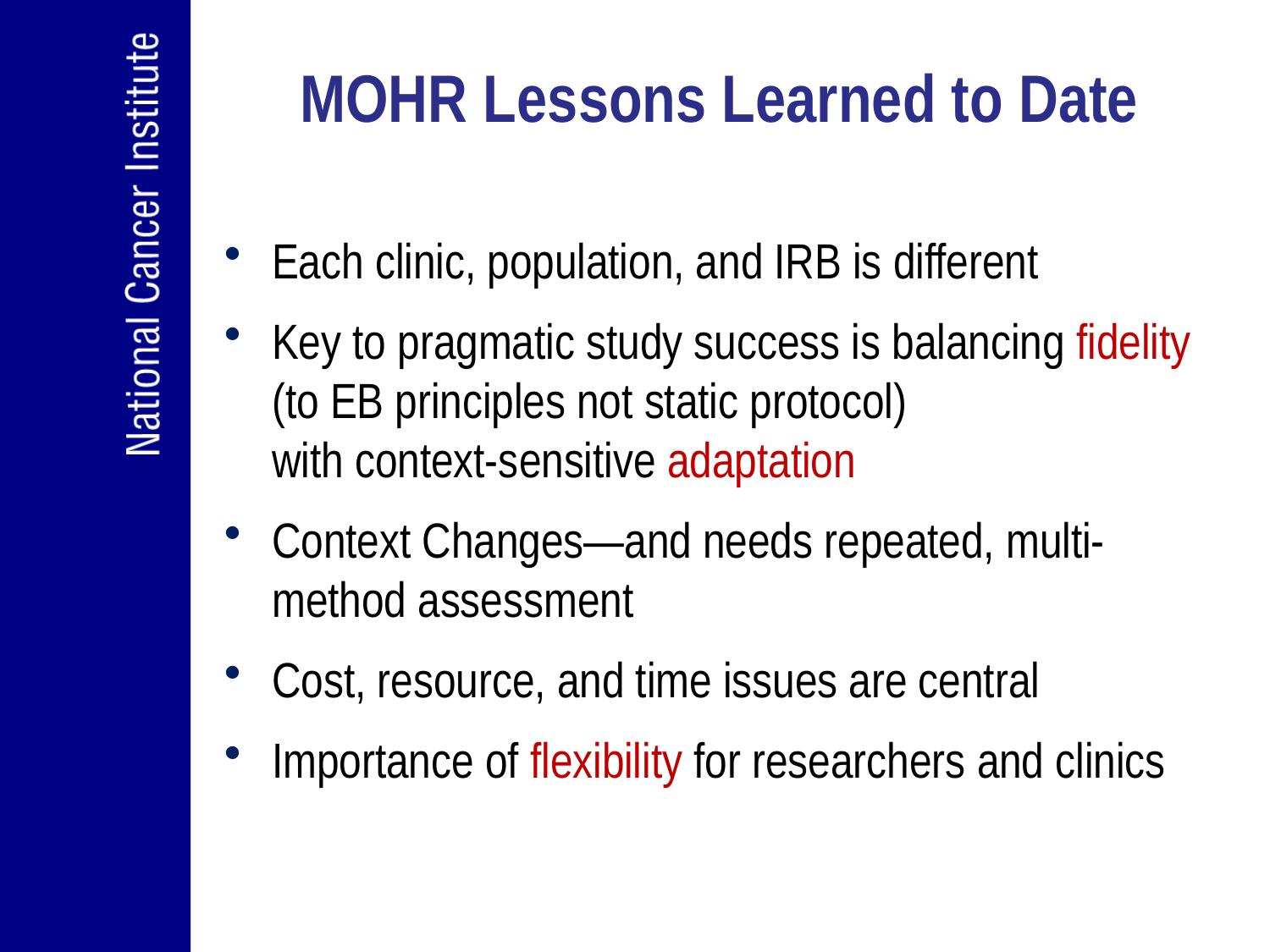

# MOHR Lessons Learned to Date
Each clinic, population, and IRB is different
Key to pragmatic study success is balancing fidelity (to EB principles not static protocol)
with context-sensitive adaptation
Context Changes—and needs repeated, multi-method assessment
Cost, resource, and time issues are central
Importance of flexibility for researchers and clinics